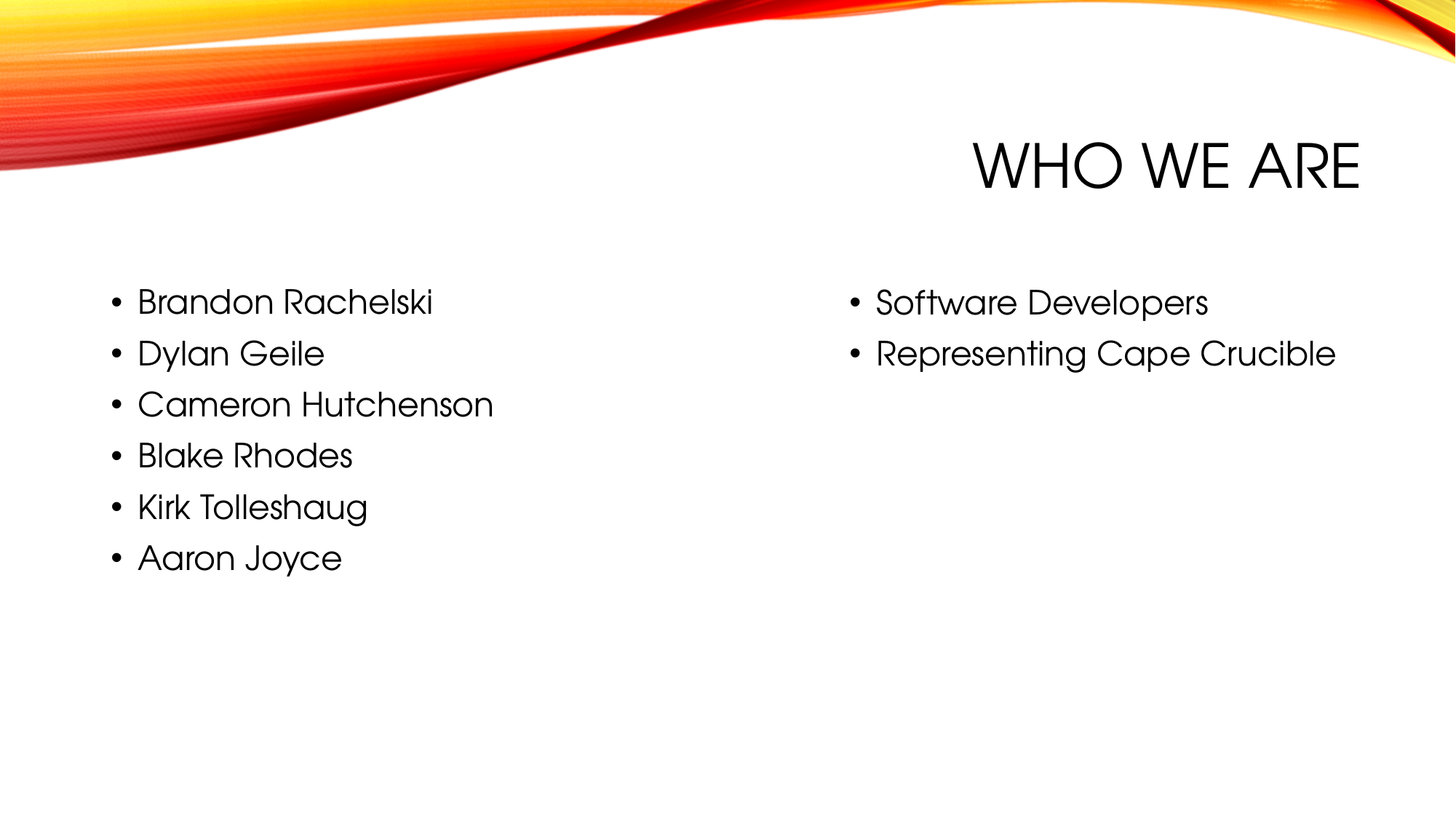

# Who we are
Software Developers
Representing Cape Crucible

Brandon Rachelski
Dylan Geile
Cameron Hutchenson
Blake Rhodes
Kirk Tolleshaug
Aaron Joyce